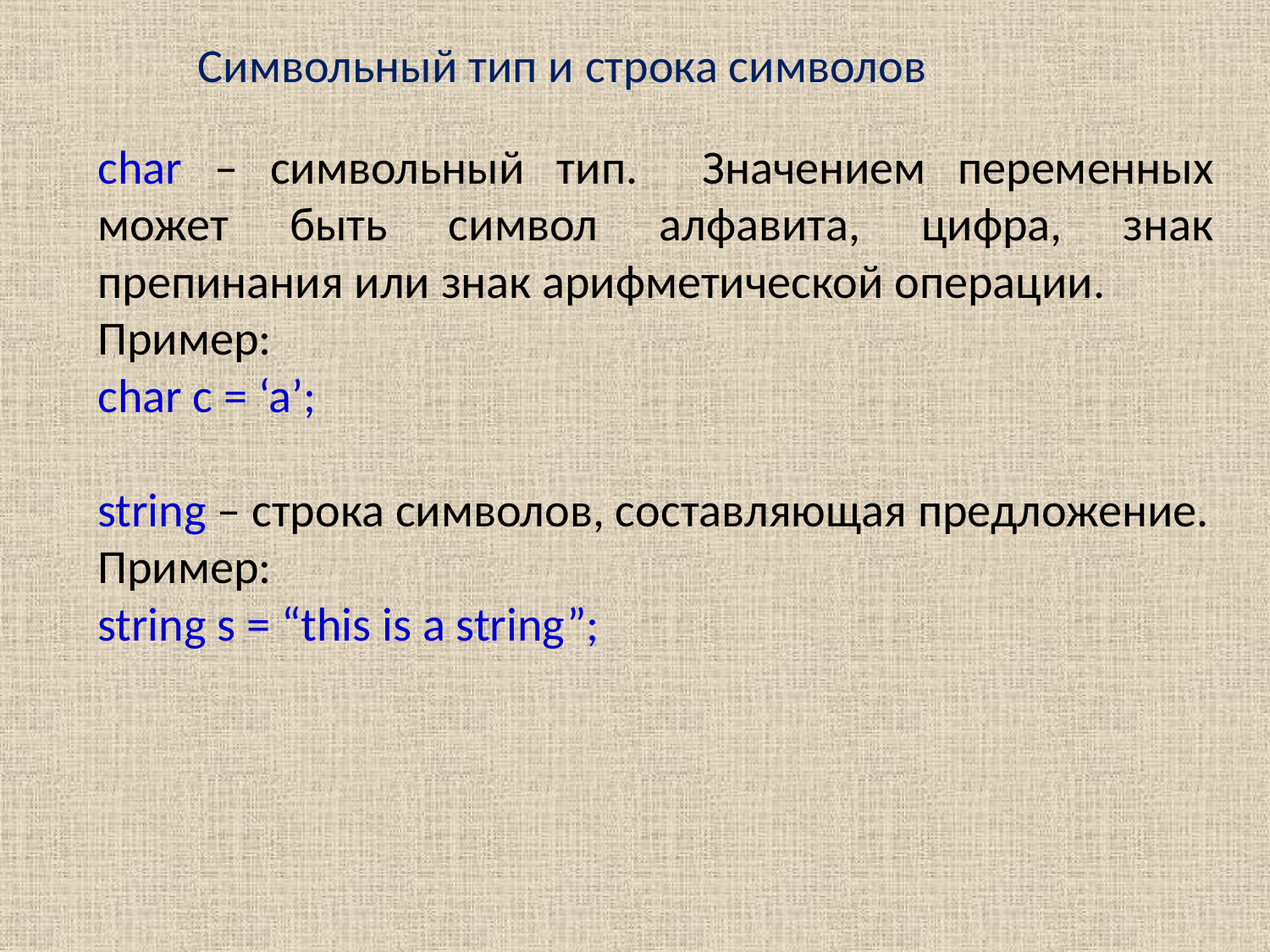

Символьный тип и строка символов
char – символьный тип.  Значением переменных может быть символ алфавита, цифра, знак препинания или знак арифметической операции.
Пример:
char c = ‘a’;

string – строка символов, составляющая предложение.
Пример:
string s = “this is a string”;